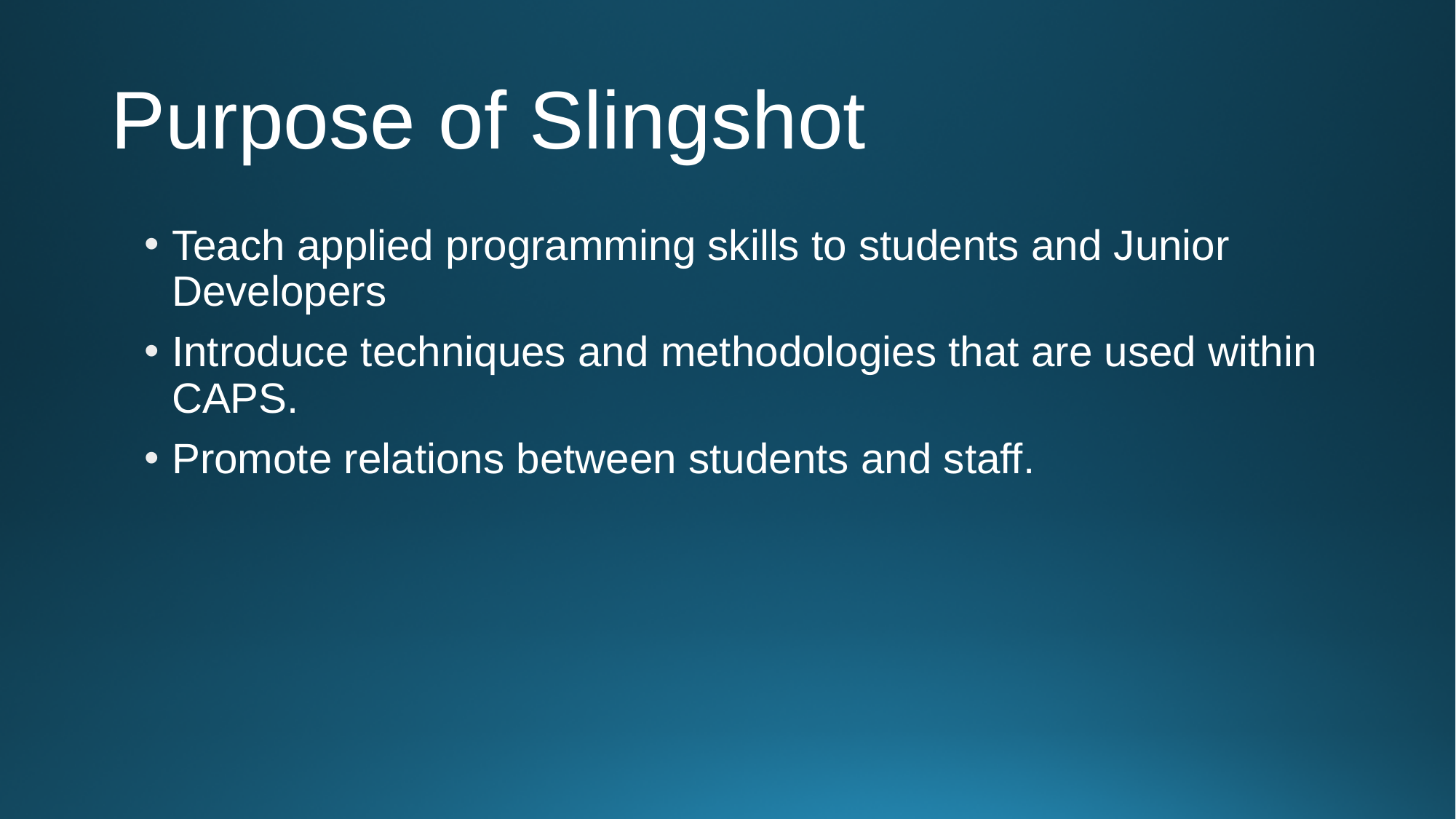

# Purpose of Slingshot
Teach applied programming skills to students and Junior Developers
Introduce techniques and methodologies that are used within CAPS.
Promote relations between students and staff.